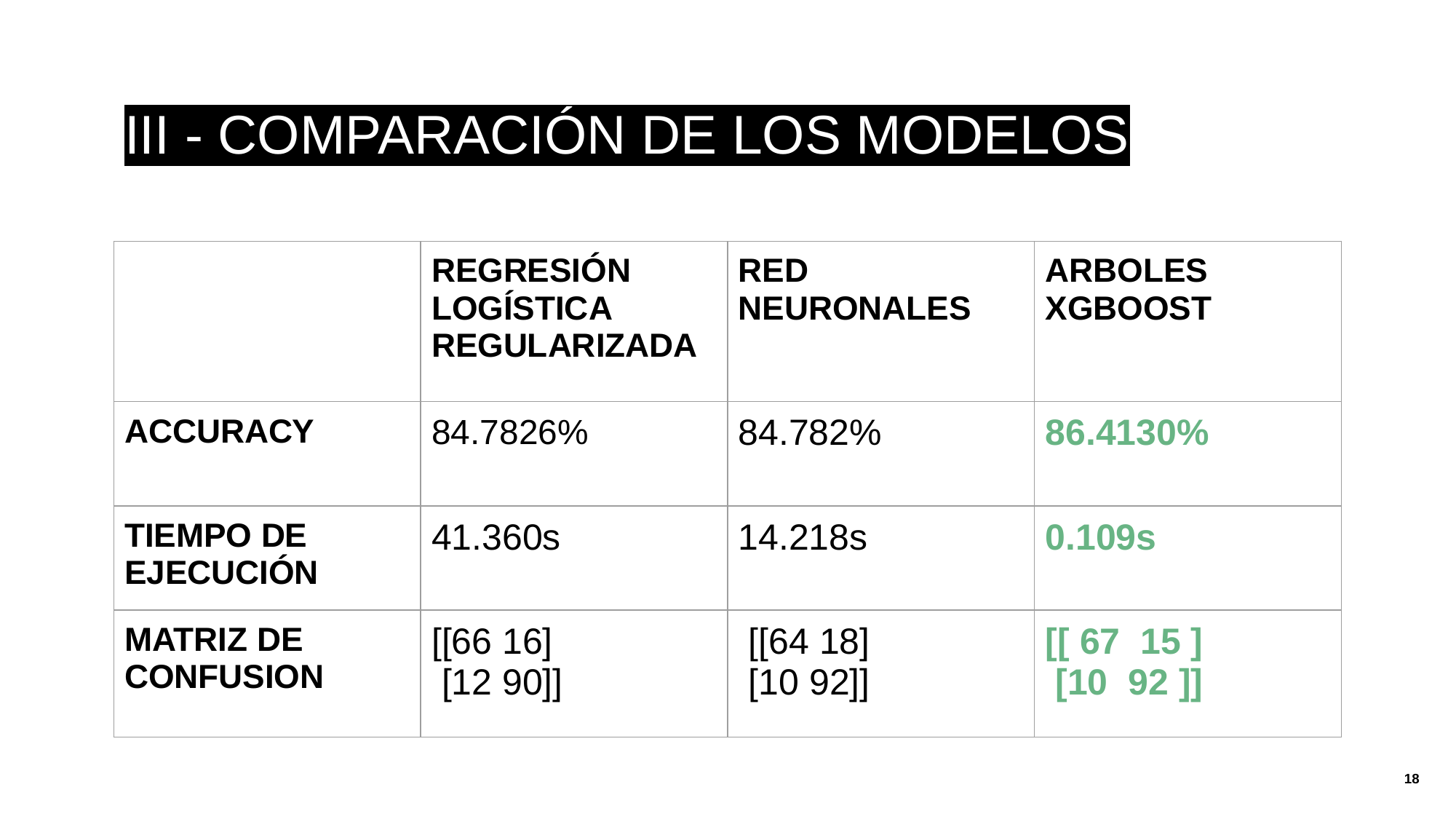

# III - COMPARACIÓN DE LOS MODELOS
|  | REGRESIÓN LOGÍSTICA REGULARIZADA | RED NEURONALES | ARBOLES XGBOOST |
| --- | --- | --- | --- |
| ACCURACY | 84.7826% | 84.782% | 86.4130% |
| TIEMPO DE EJECUCIÓN | 41.360s | 14.218s | 0.109s |
| MATRIZ DE CONFUSION | [[66 16] [12 90]] | [[64 18] [10 92]] | [[ 67 15 ] [10 92 ]] |
18